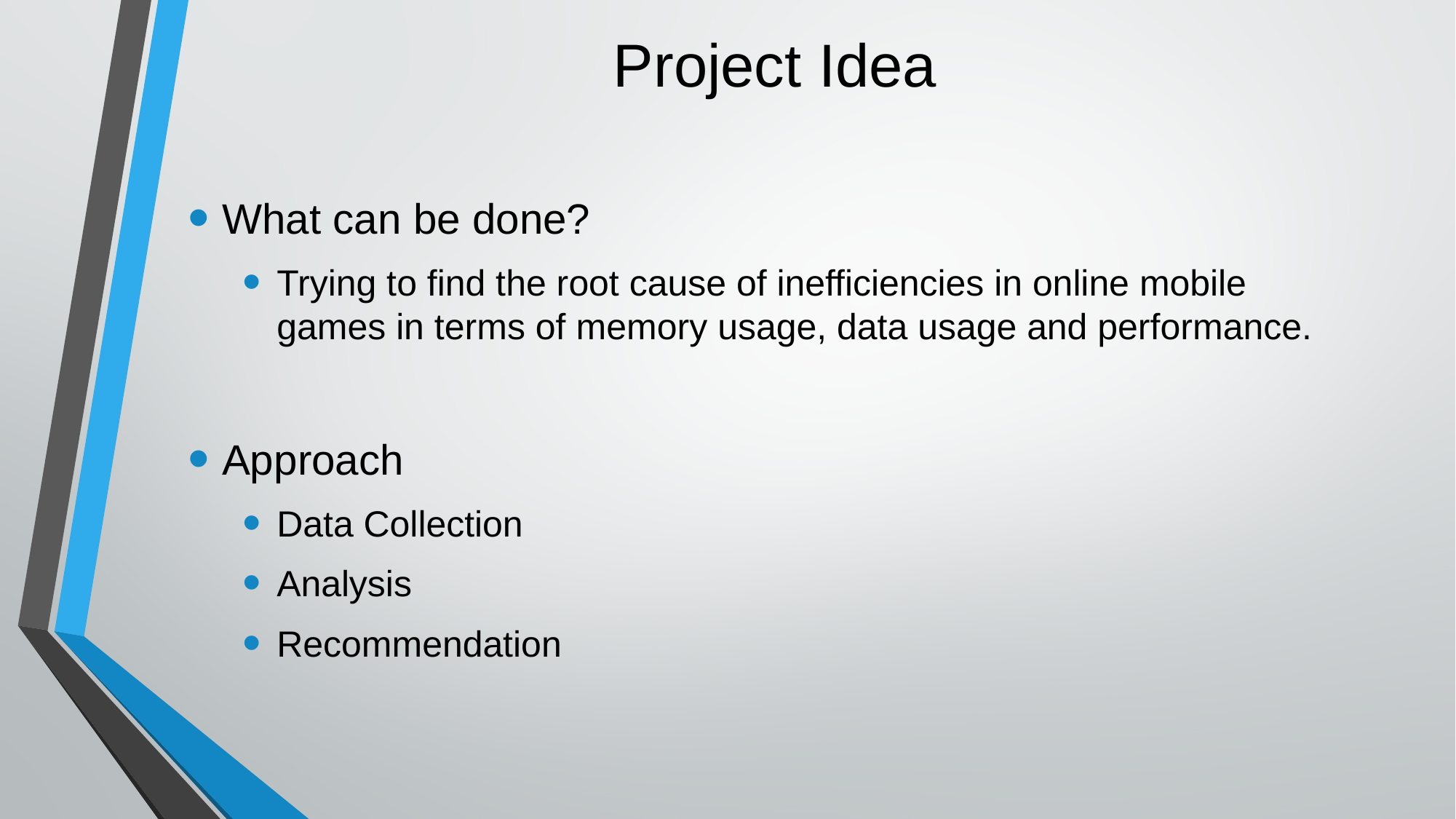

# Project Idea
What can be done?
Trying to find the root cause of inefficiencies in online mobile games in terms of memory usage, data usage and performance.

Approach
Data Collection
Analysis
Recommendation